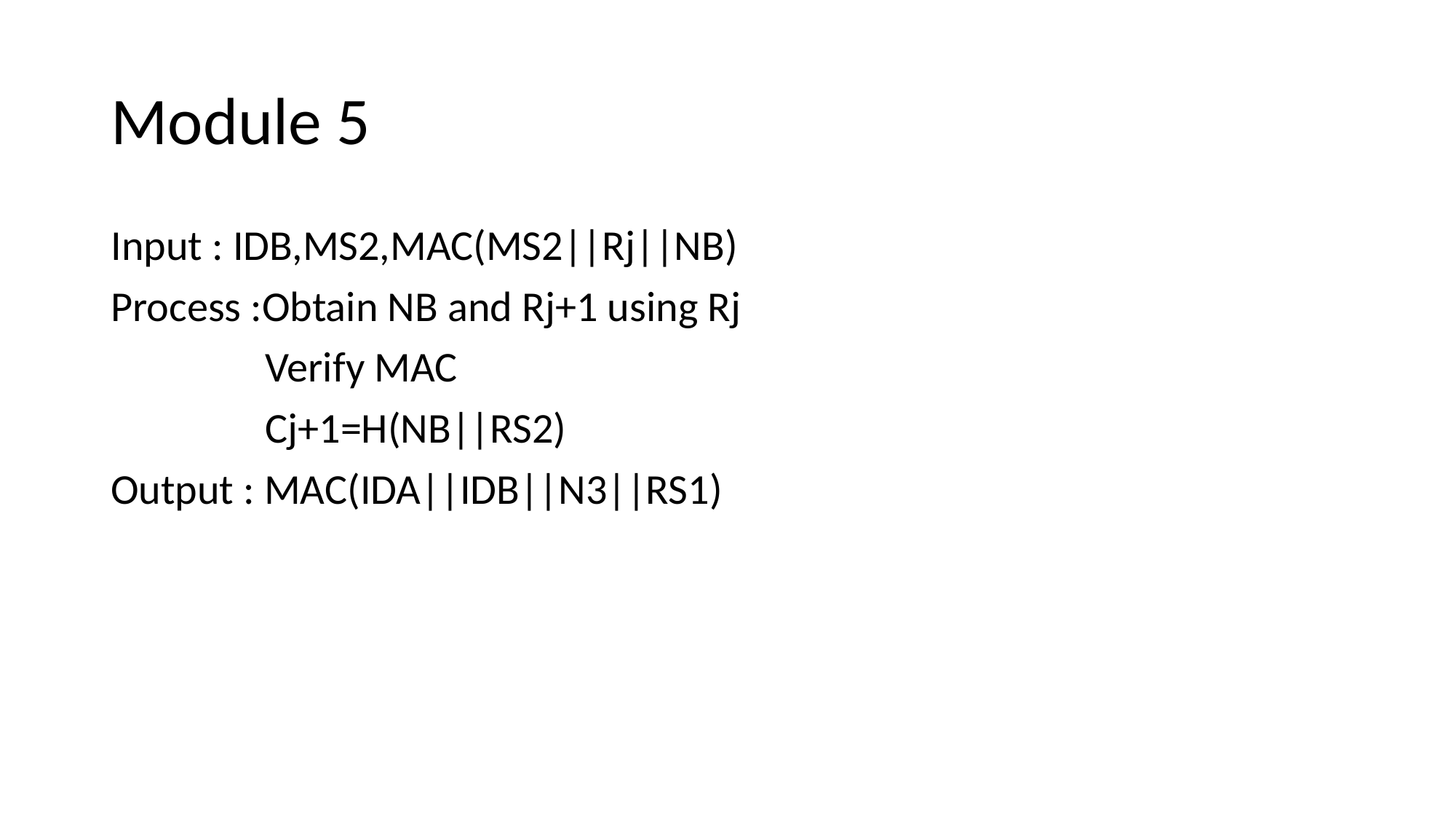

# Module 5
Input : IDB,MS2,MAC(MS2||Rj||NB)
Process :Obtain NB and Rj+1 using Rj
                Verify MAC
                Cj+1=H(NB||RS2)
Output : MAC(IDA||IDB||N3||RS1)